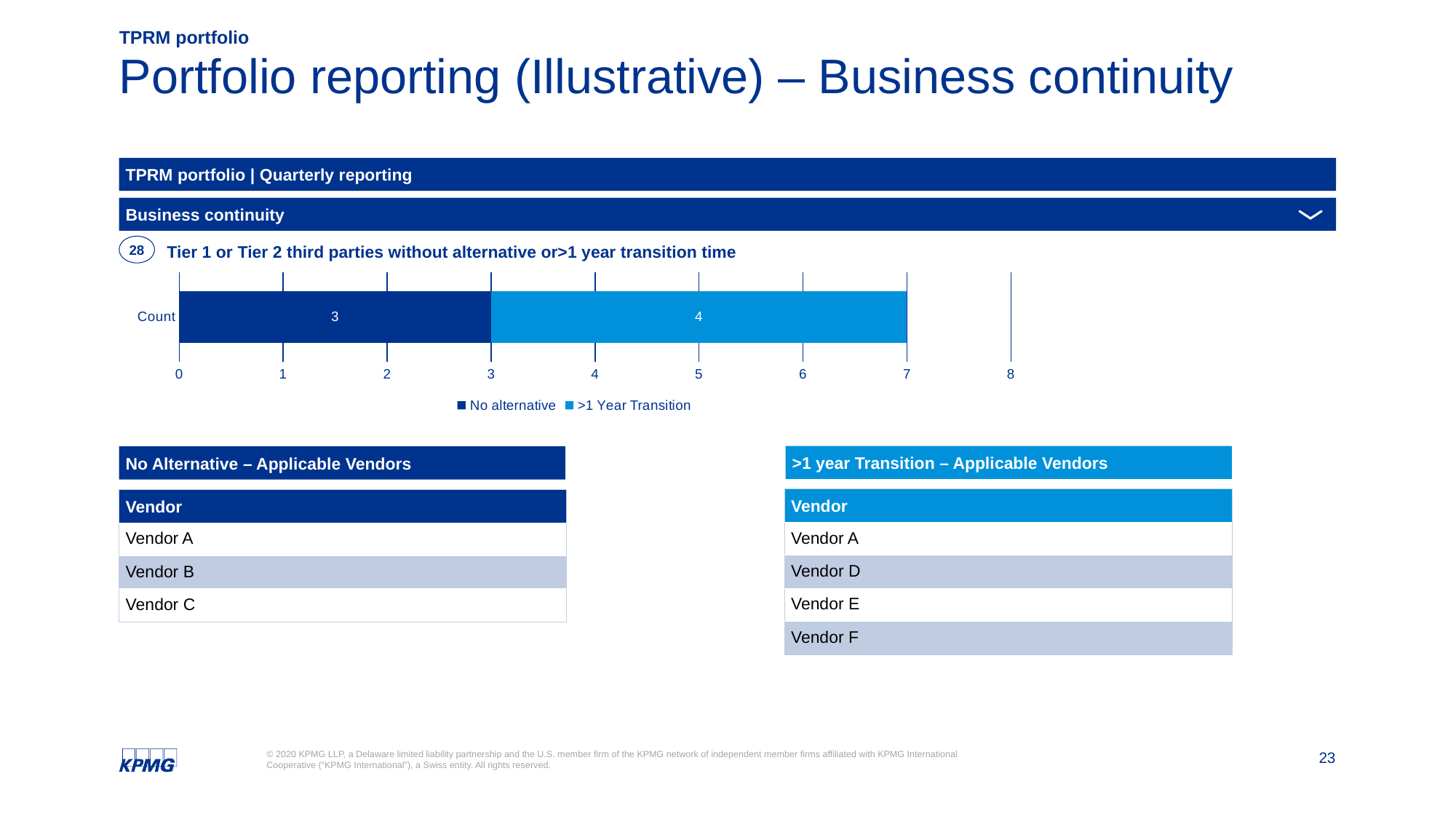

TPRM portfolio
# Portfolio reporting (Illustrative) – Business continuity
TPRM portfolio | Quarterly reporting
Business continuity

28
Tier 1 or Tier 2 third parties without alternative or>1 year transition time

### Chart

| Category | No alternative | >1 Year Transition  |
|---|---|---|
| Count | 3.0 | 4.0 |
>1 year Transition – Applicable Vendors
No Alternative – Applicable Vendors
| Vendor |
| --- |
| Vendor A |
| Vendor D |
| Vendor E |
| Vendor F |
| Vendor |
| --- |
| Vendor A |
| Vendor B |
| Vendor C |